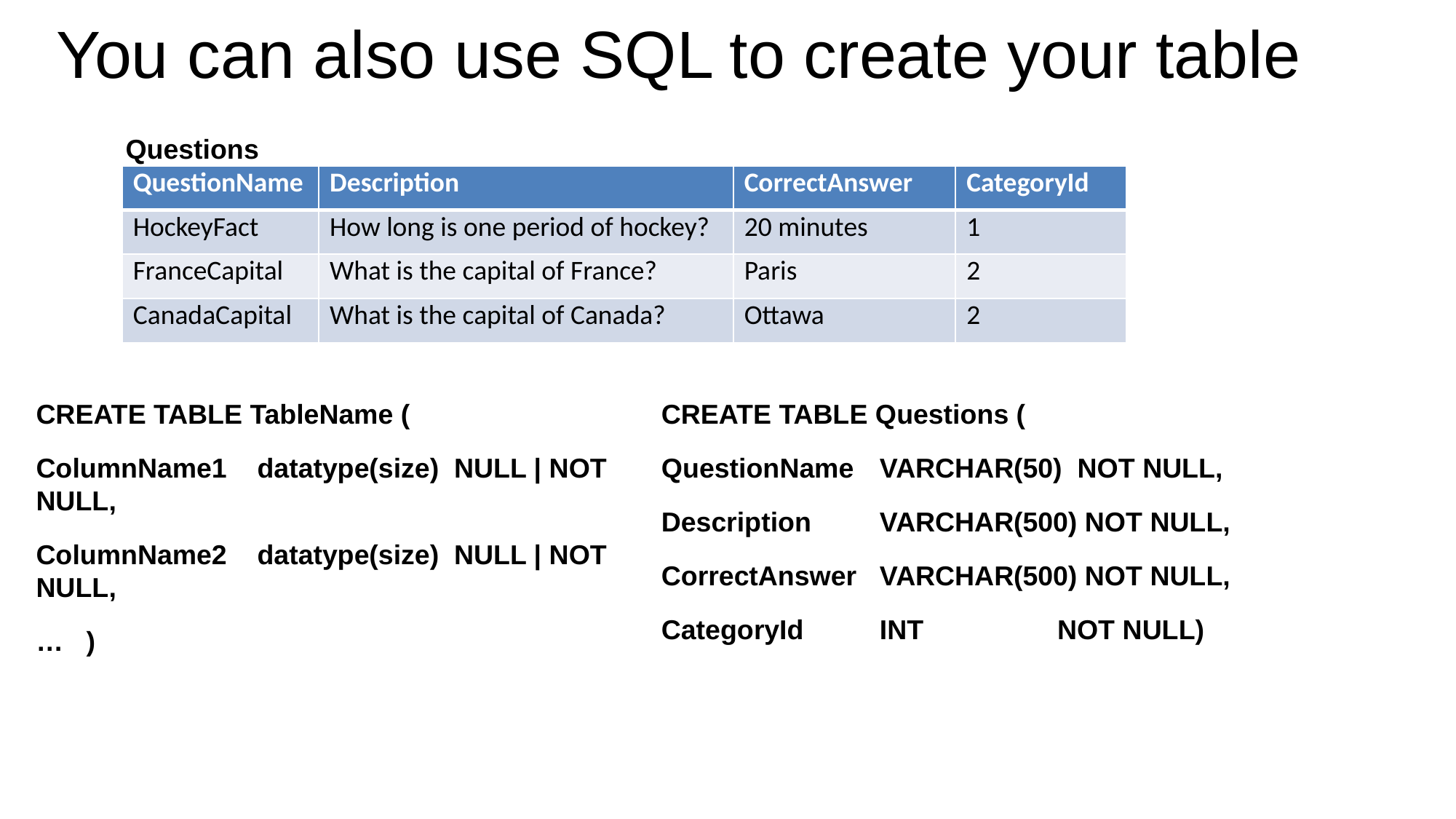

# You can also use SQL to create your table
Questions
| QuestionName | Description | CorrectAnswer | CategoryId |
| --- | --- | --- | --- |
| HockeyFact | How long is one period of hockey? | 20 minutes | 1 |
| FranceCapital | What is the capital of France? | Paris | 2 |
| CanadaCapital | What is the capital of Canada? | Ottawa | 2 |
CREATE TABLE TableName (
ColumnName1    datatype(size)  NULL | NOT NULL,
ColumnName2    datatype(size)  NULL | NOT NULL,
…   )
CREATE TABLE Questions (
QuestionName 	VARCHAR(50)  NOT NULL,
Description 	VARCHAR(500) NOT NULL,
CorrectAnswer 	VARCHAR(500) NOT NULL,
CategoryId 	INT 	         NOT NULL)